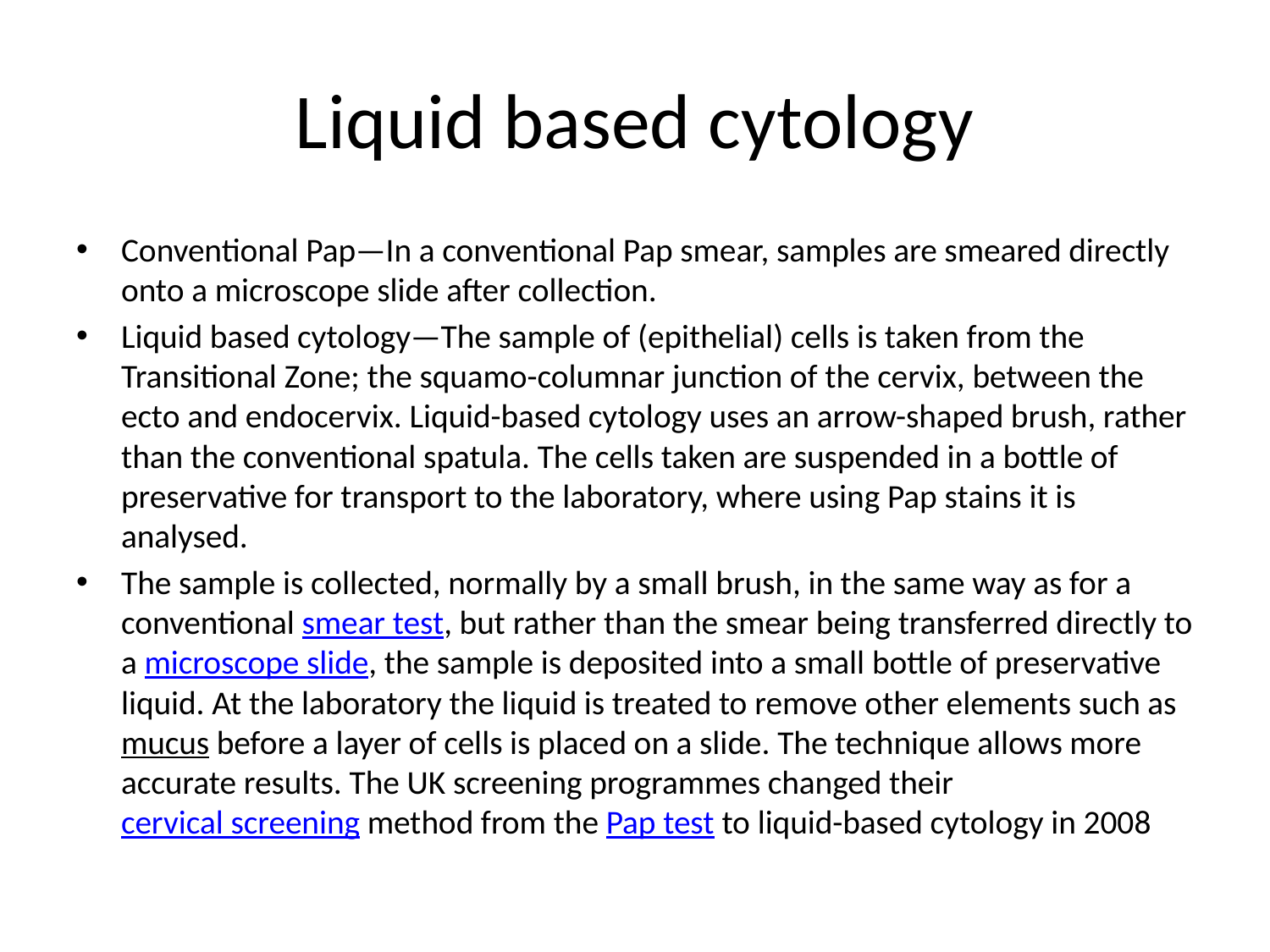

# Liquid based cytology
Conventional Pap—In a conventional Pap smear, samples are smeared directly onto a microscope slide after collection.
Liquid based cytology—The sample of (epithelial) cells is taken from the Transitional Zone; the squamo-columnar junction of the cervix, between the ecto and endocervix. Liquid-based cytology uses an arrow-shaped brush, rather than the conventional spatula. The cells taken are suspended in a bottle of preservative for transport to the laboratory, where using Pap stains it is analysed.
The sample is collected, normally by a small brush, in the same way as for a conventional smear test, but rather than the smear being transferred directly to a microscope slide, the sample is deposited into a small bottle of preservative liquid. At the laboratory the liquid is treated to remove other elements such asmucus before a layer of cells is placed on a slide. The technique allows more accurate results. The UK screening programmes changed their cervical screening method from the Pap test to liquid-based cytology in 2008